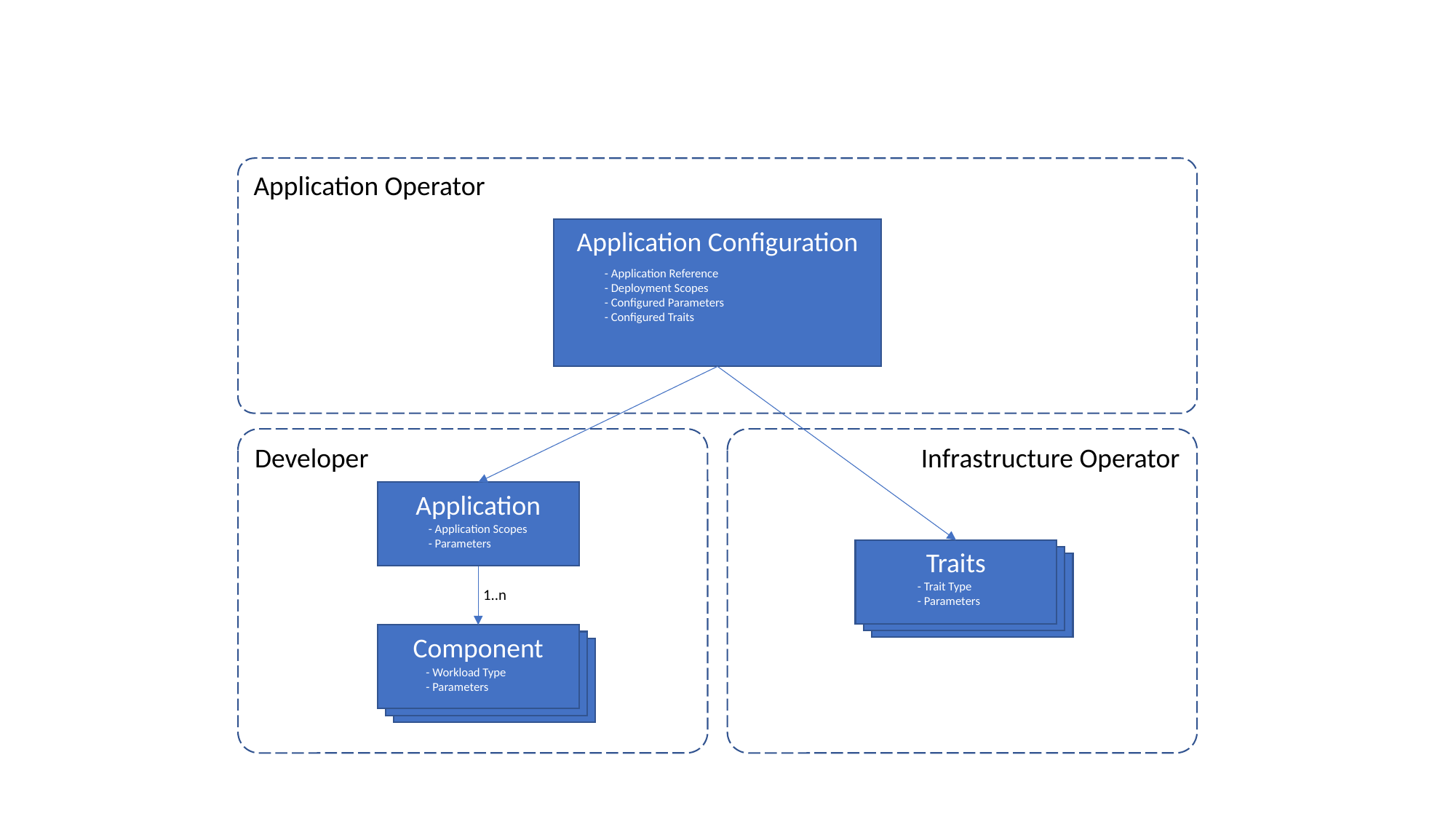

Application Operator
Application Configuration

- Application Reference
- Deployment Scopes
- Configured Parameters
- Configured Traits

Developer
Infrastructure Operator
Application
- Application Scopes
- Parameters
Traits
Component
Component
- Trait Type
- Parameters
1..n
Component
Component
Component
- Workload Type
- Parameters